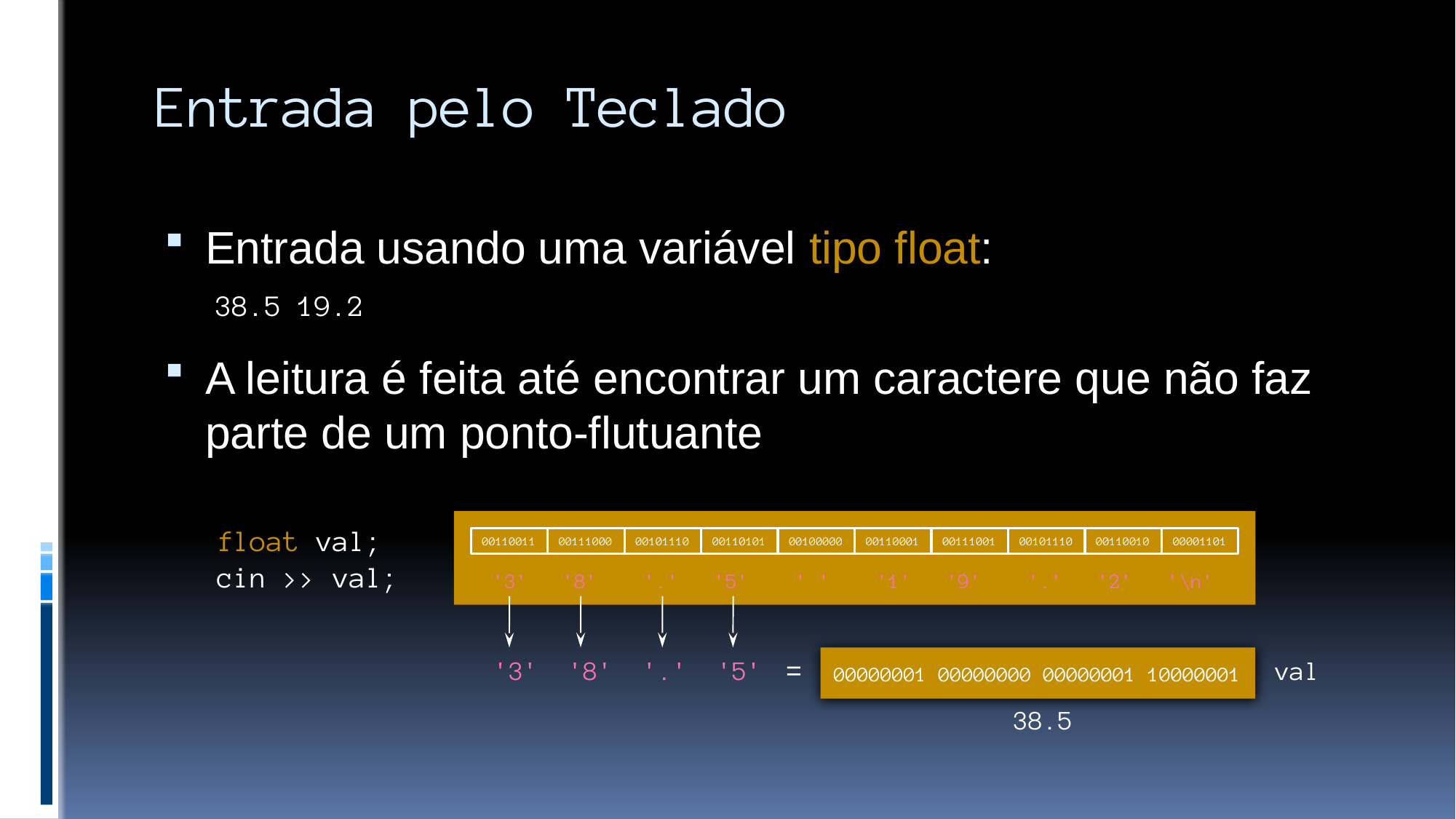

# Entrada pelo Teclado
Entrada usando uma variável tipo float:

A leitura é feita até encontrar um caractere que não faz parte de um ponto-flutuante
38.5 19.2

00110011
00111000
00101110
00110101
00100000
00110001
00111001
00101110
00110010
00001101
 '3'   '8'    '.'   '5'    ' '    '1'   '9'    '.'   '2'   '\n'
'3'  '8'  '.'  '5'
=
00000001 00000000 00000001 10000001
val
38.5
float val;
cin >> val;